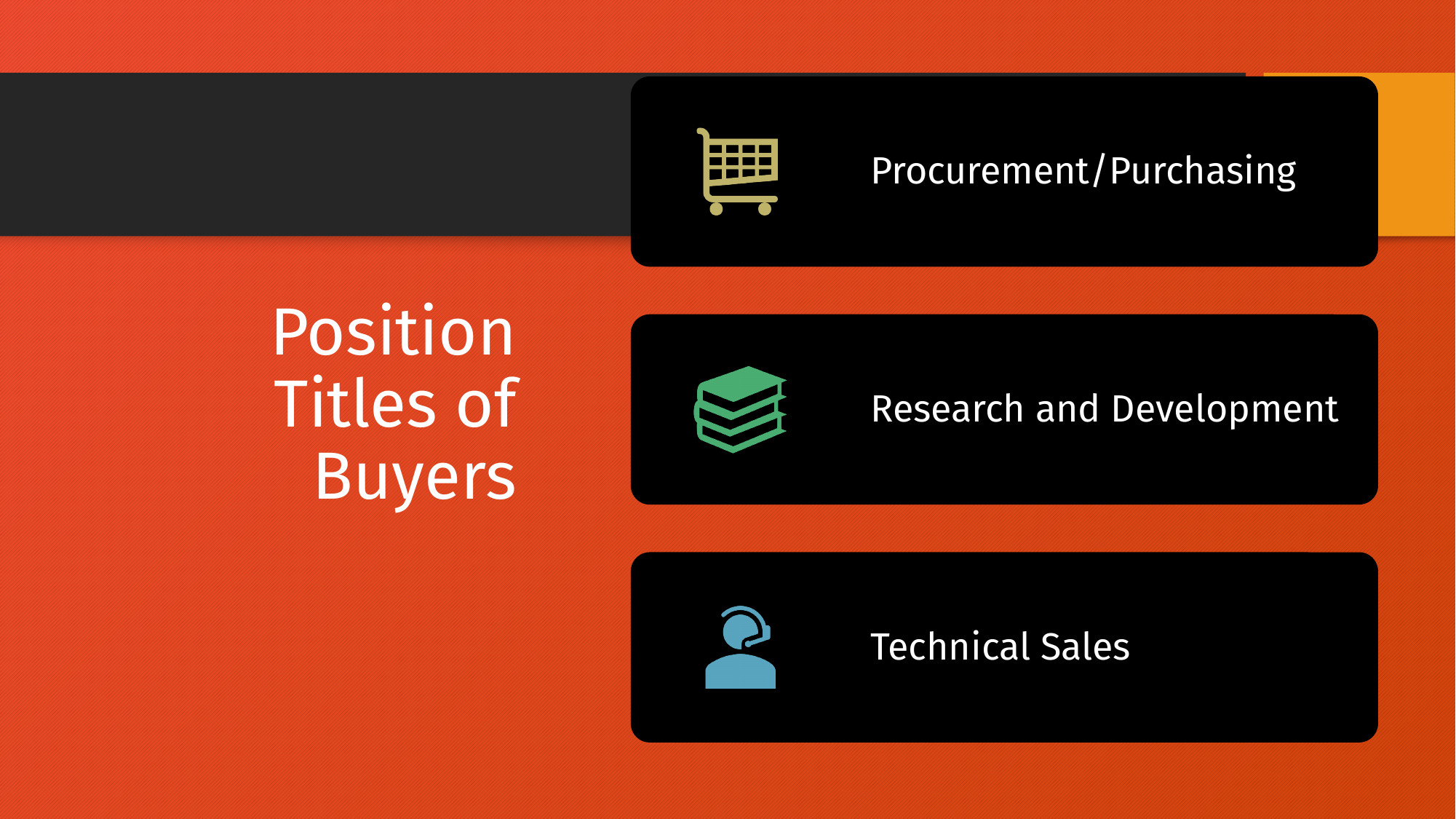

Procurement/Purchasing
Research and Development
Technical Sales
# Position Titles of Buyers